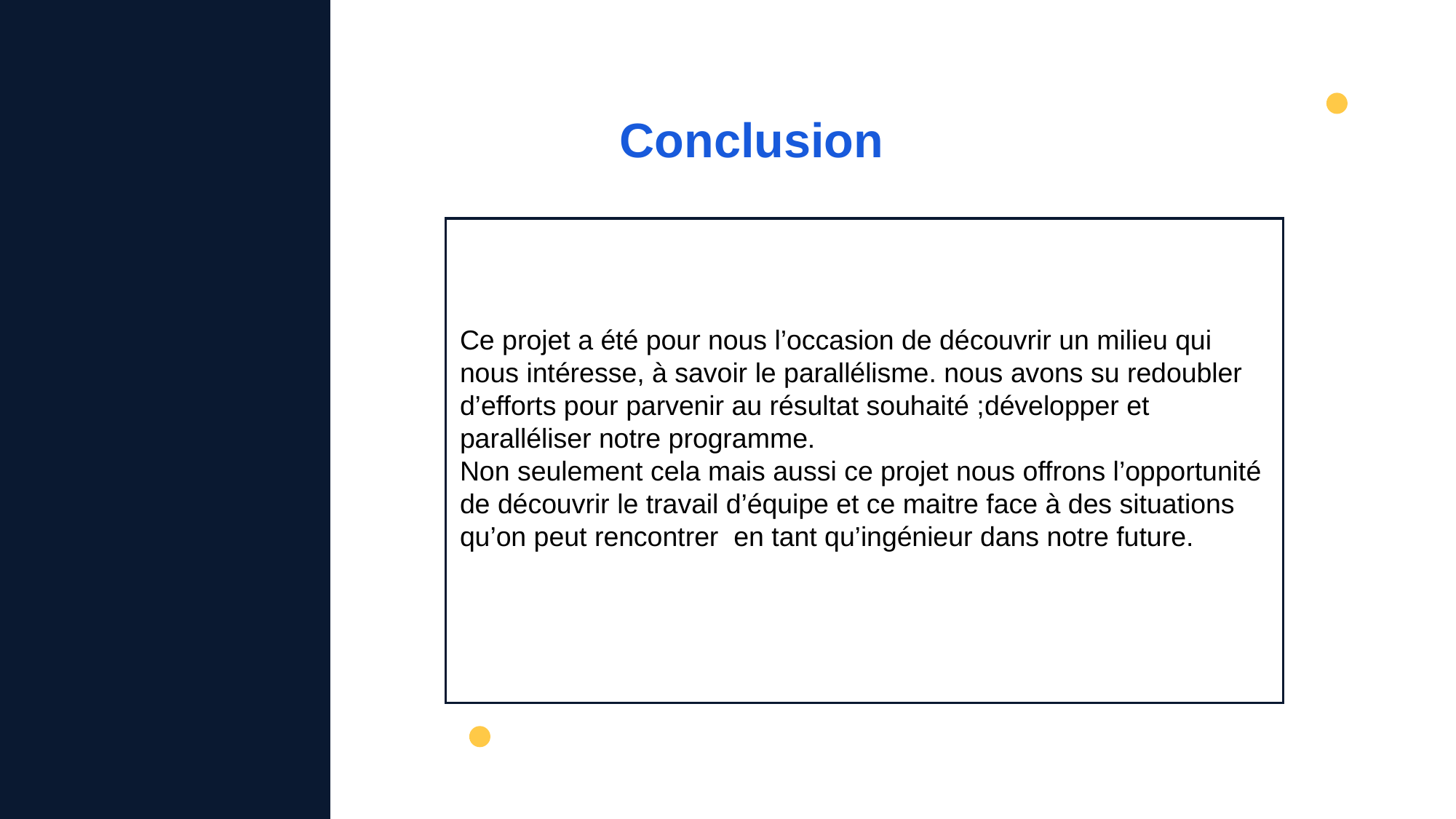

Conclusion

Ce projet a été pour nous l’occasion de découvrir un milieu qui nous intéresse, à savoir le parallélisme. nous avons su redoubler d’efforts pour parvenir au résultat souhaité ;développer et paralléliser notre programme.
Non seulement cela mais aussi ce projet nous offrons l’opportunité de découvrir le travail d’équipe et ce maitre face à des situations qu’on peut rencontrer  en tant qu’ingénieur dans notre future.